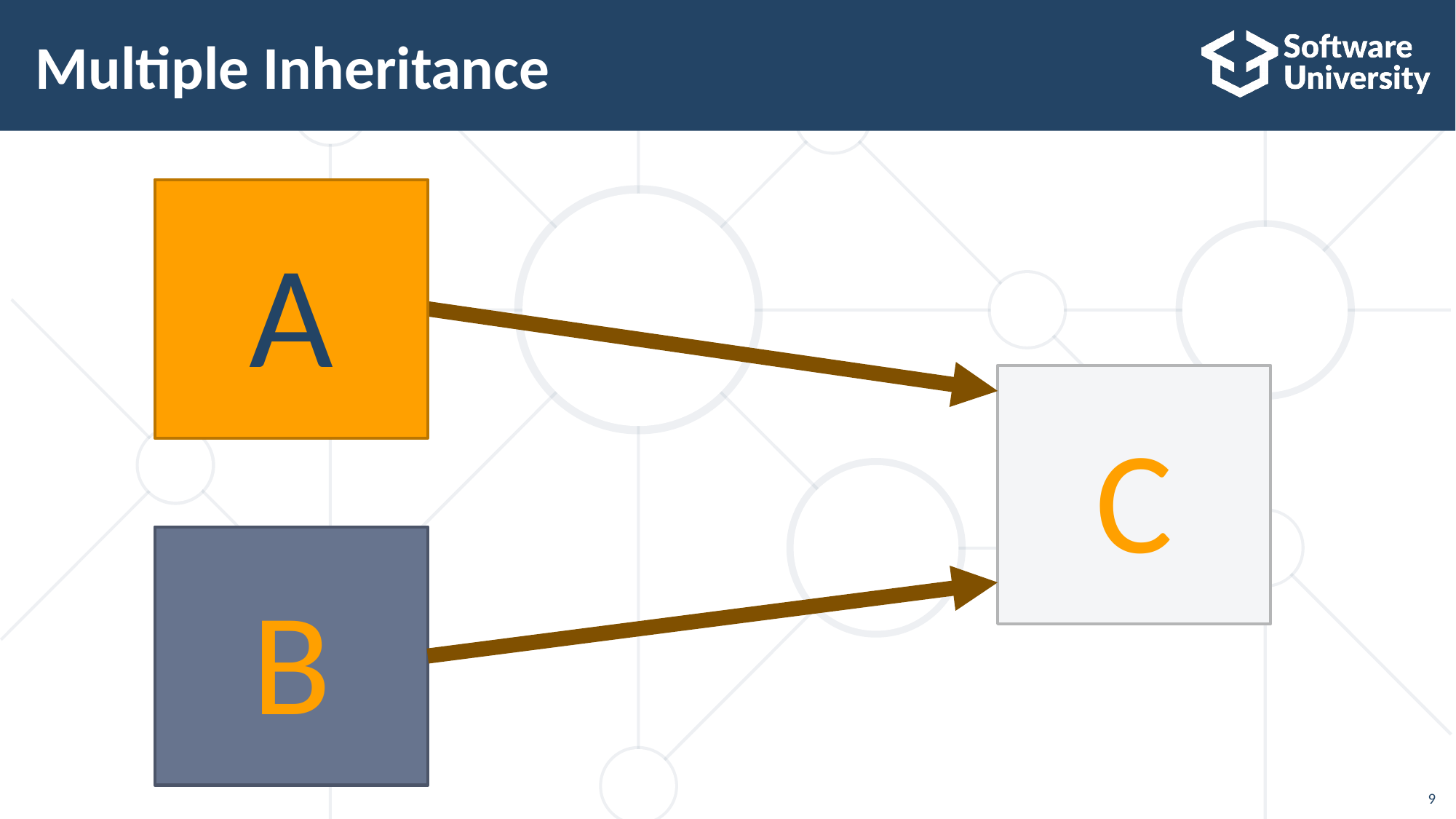

# Multiple Inheritance
A
C
B
9